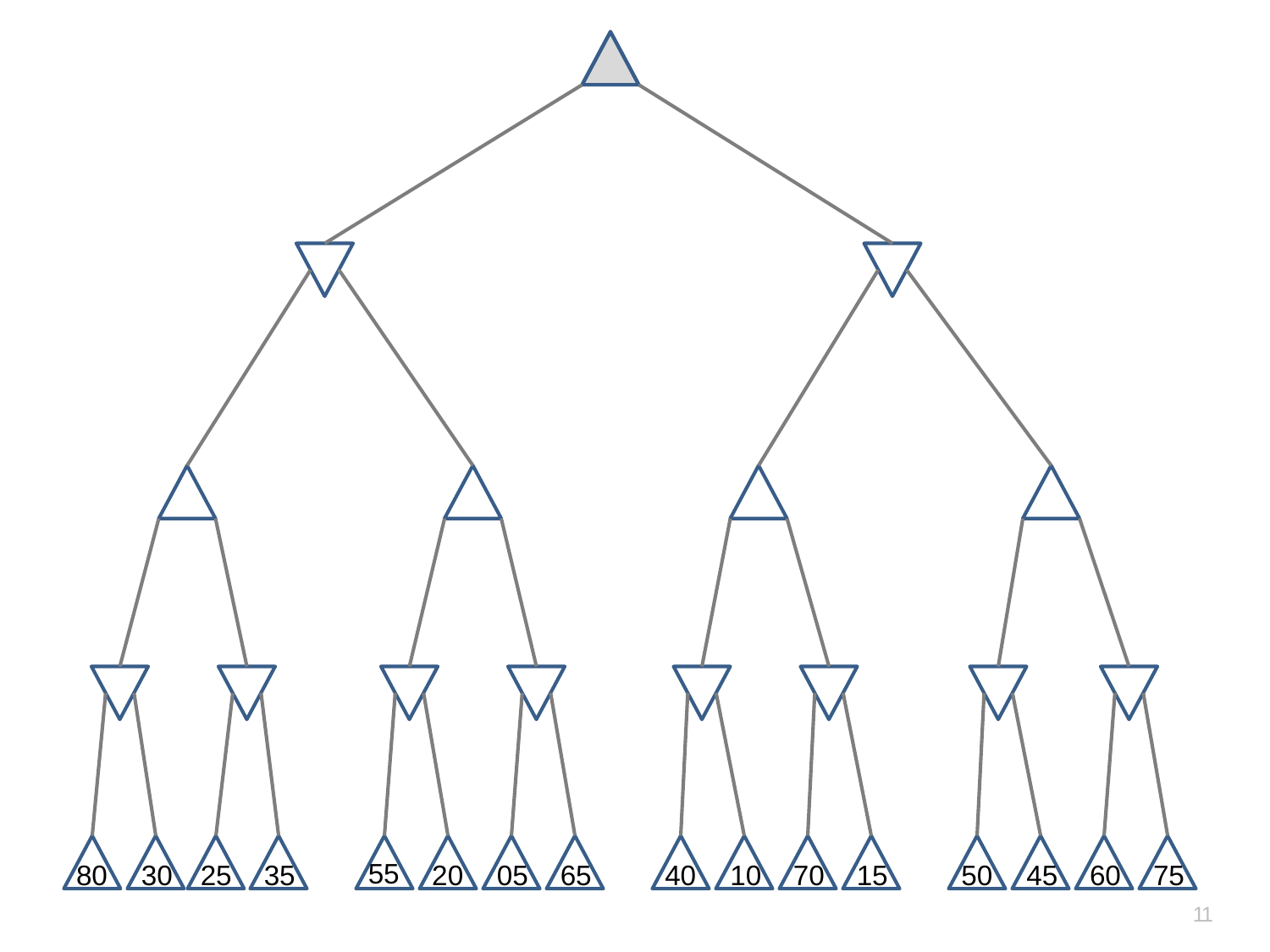

55
80	30	25	35
20	05	65
40	10	70	15
50	45	60	75
11